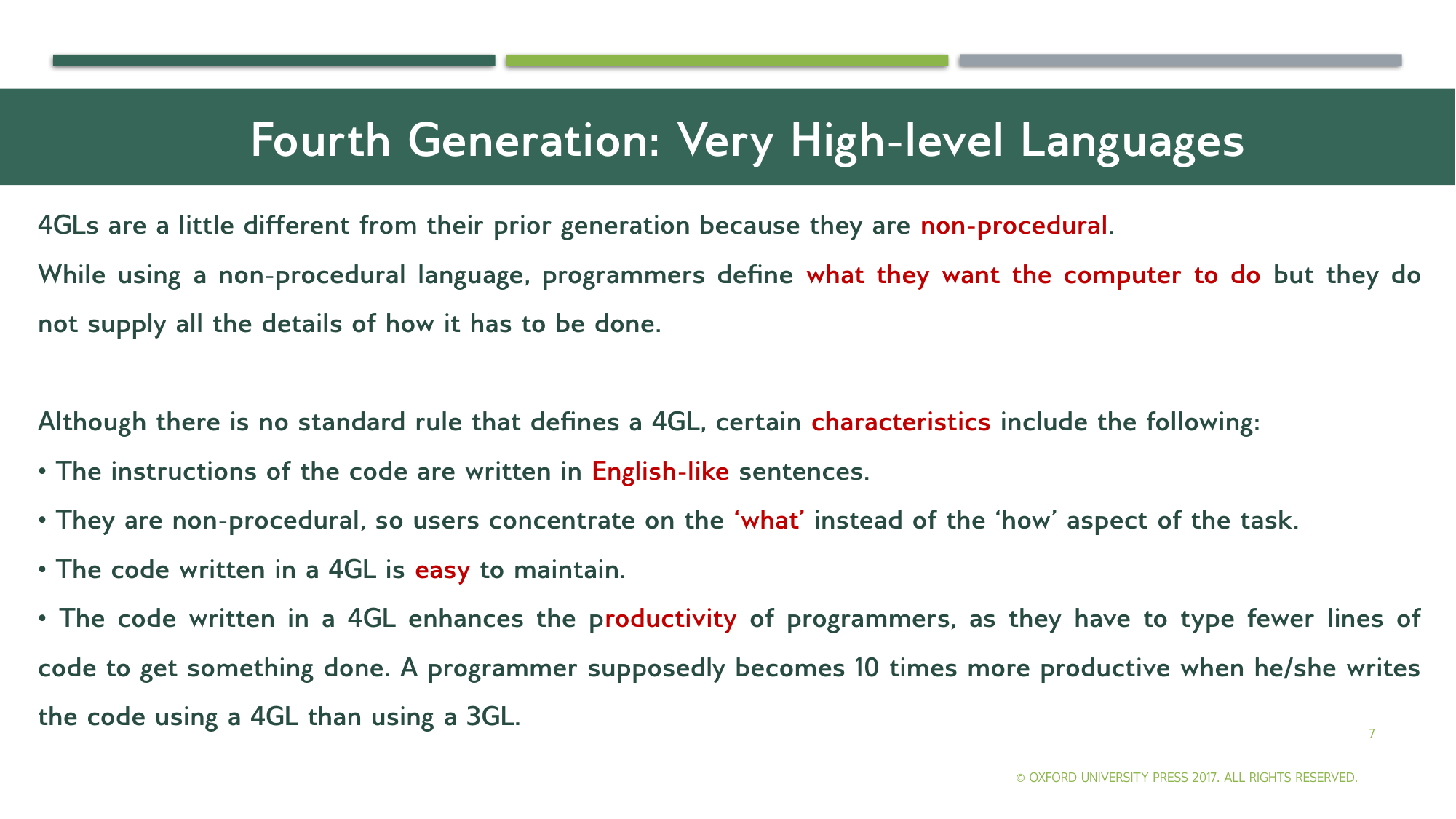

Fourth Generation: Very High-level Languages
4GLs are a little different from their prior generation because they are non-procedural.
While using a non-procedural language, programmers define what they want the computer to do but they do not supply all the details of how it has to be done.

Although there is no standard rule that defines a 4GL, certain characteristics include the following:
• The instructions of the code are written in English-like sentences.
• They are non-procedural, so users concentrate on the ‘what’ instead of the ‘how’ aspect of the task.
• The code written in a 4GL is easy to maintain.
• The code written in a 4GL enhances the productivity of programmers, as they have to type fewer lines of code to get something done. A programmer supposedly becomes 10 times more productive when he/she writes the code using a 4GL than using a 3GL.
7
© Oxford University Press 2017. All rights reserved.